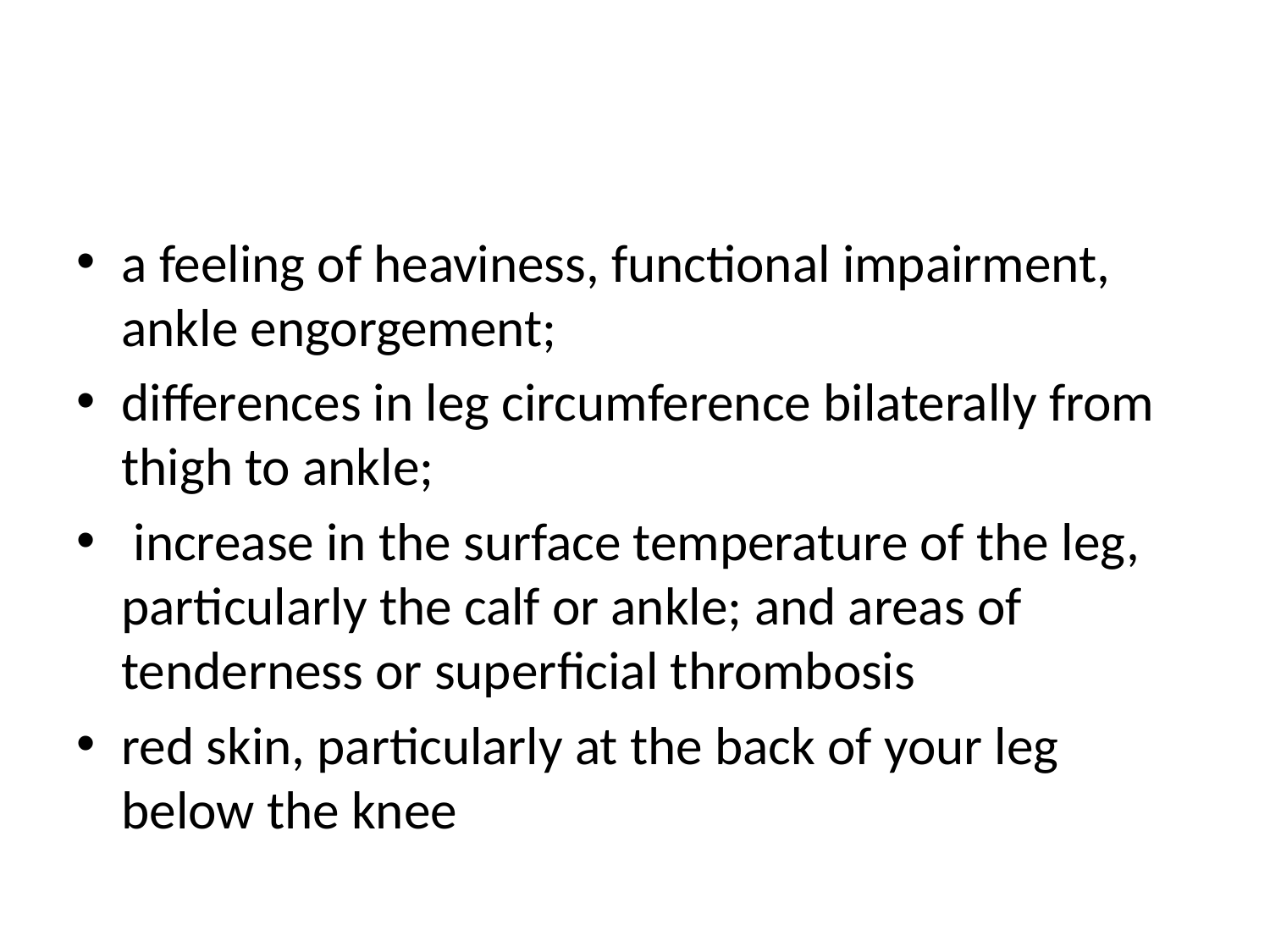

#
a feeling of heaviness, functional impairment, ankle engorgement;
differences in leg circumference bilaterally from thigh to ankle;
 increase in the surface temperature of the leg, particularly the calf or ankle; and areas of tenderness or superﬁcial thrombosis
red skin, particularly at the back of your leg below the knee